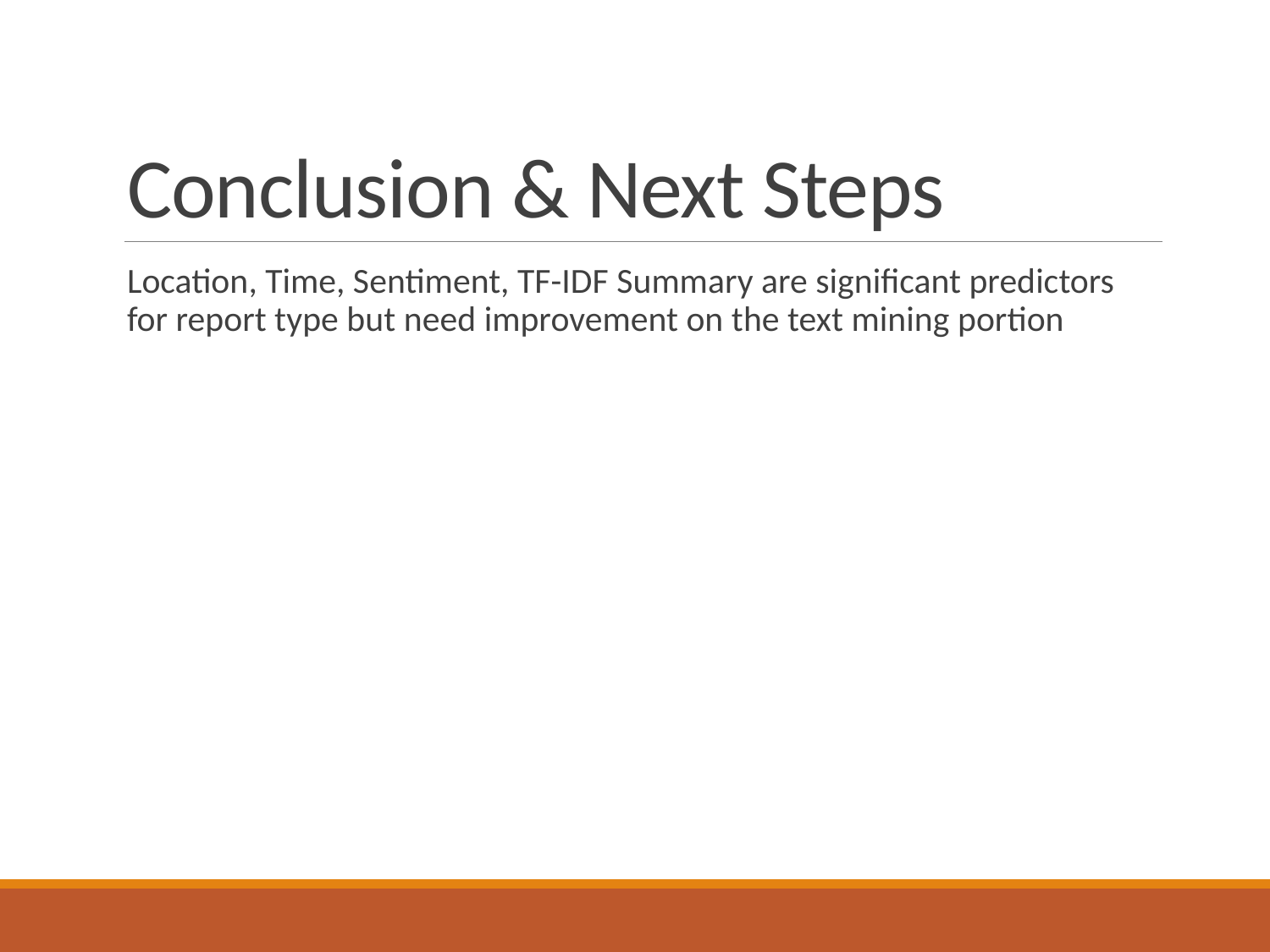

# Conclusion & Next Steps
Location, Time, Sentiment, TF-IDF Summary are significant predictors for report type but need improvement on the text mining portion